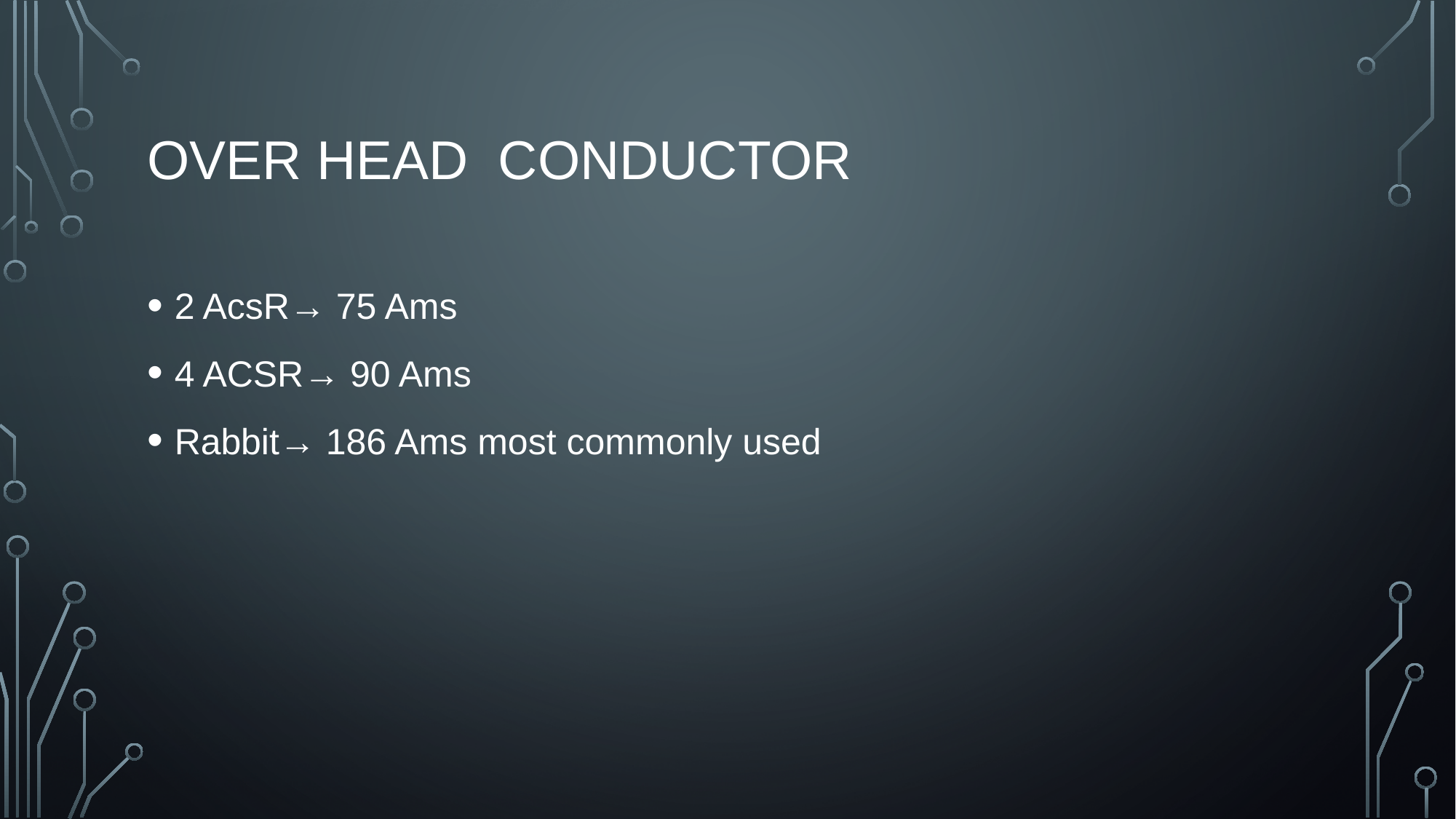

# Over head  conductor
2 AcsR→ 75 Ams
4 ACSR→ 90 Ams
Rabbit→ 186 Ams most commonly used